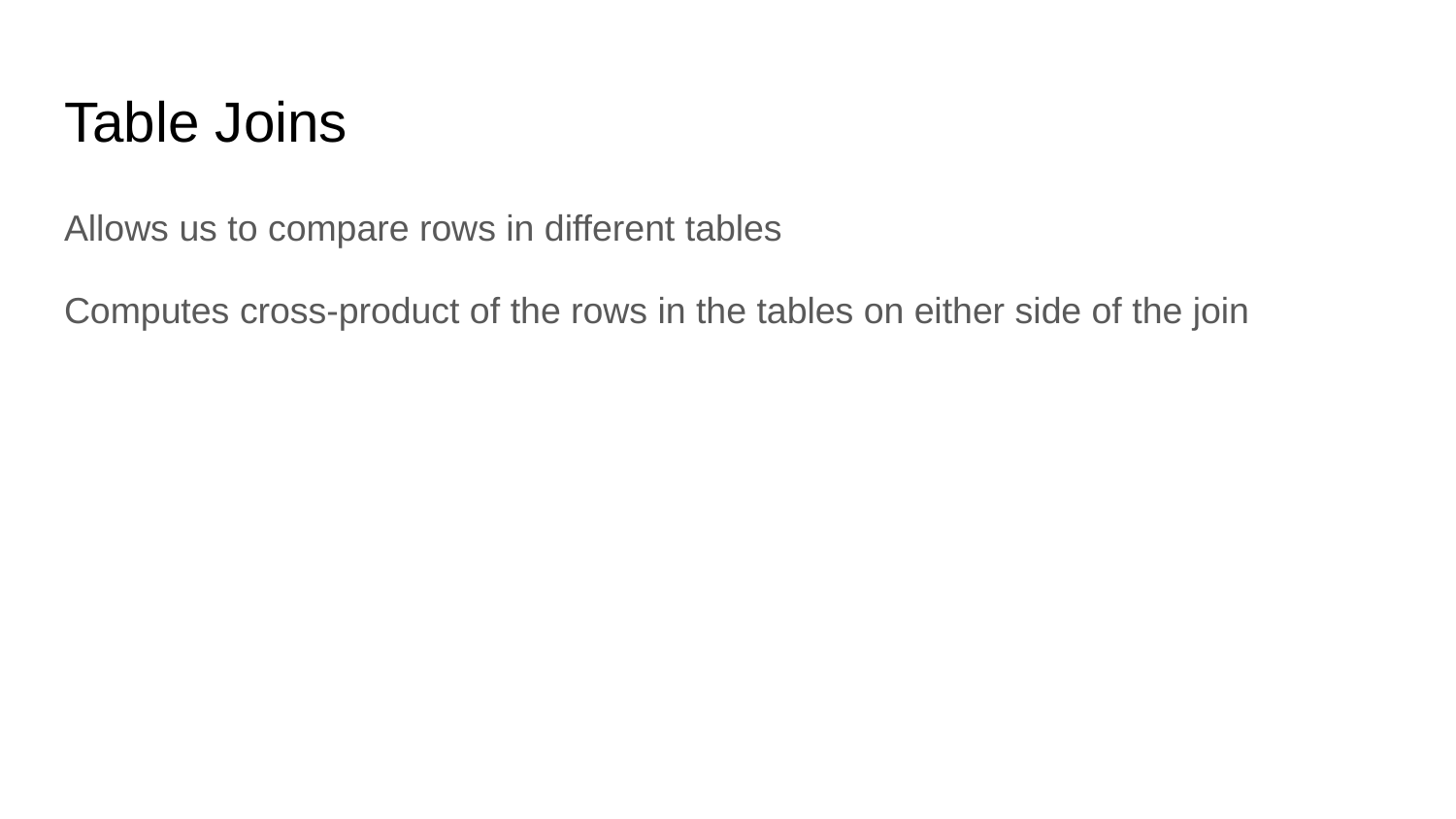

# Table Joins
Allows us to compare rows in different tables
Computes cross-product of the rows in the tables on either side of the join